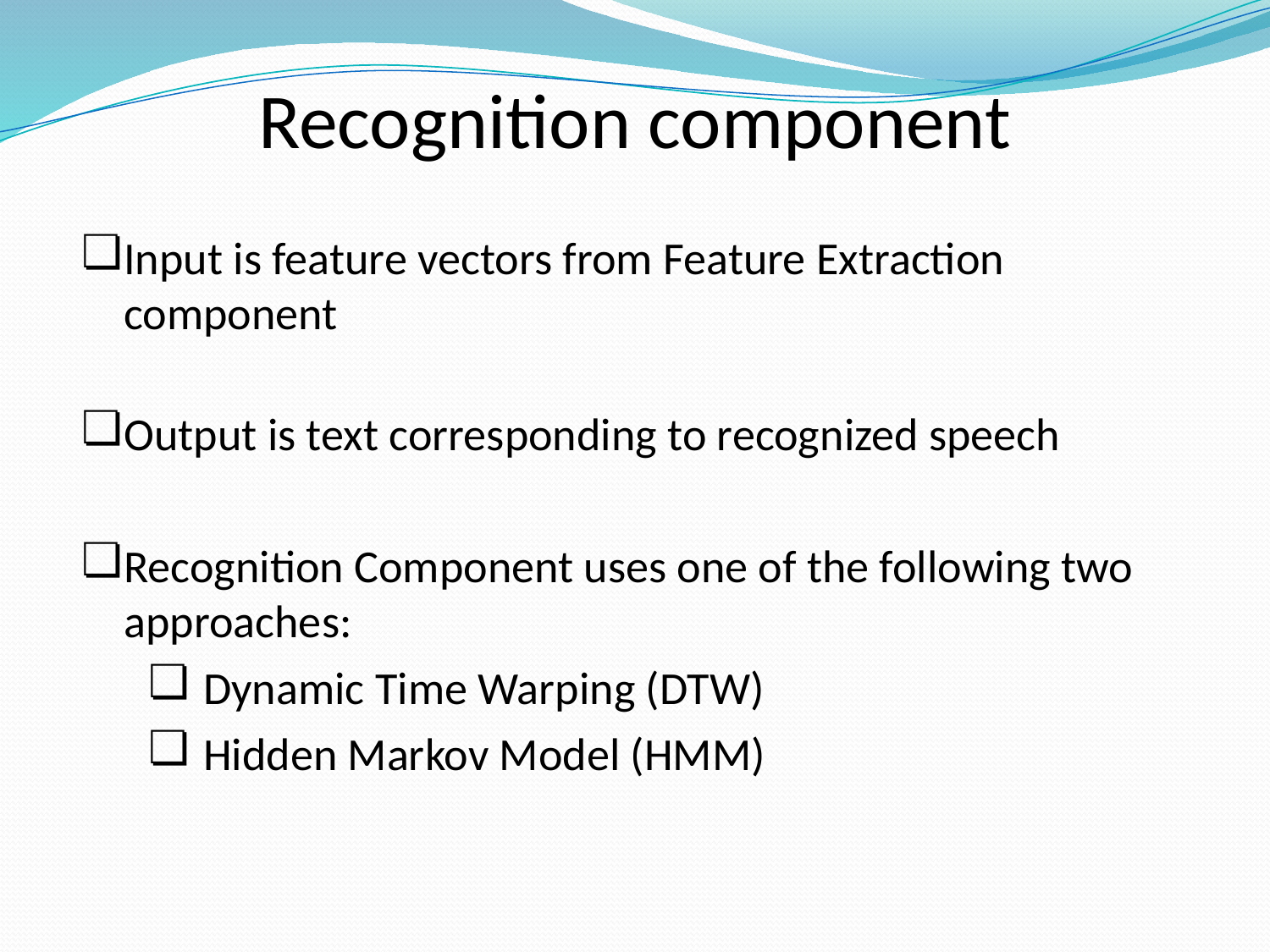

# Recognition component
Input is feature vectors from Feature Extraction component

Output is text corresponding to recognized speech

Recognition Component uses one of the following two approaches:
Dynamic Time Warping (DTW)
Hidden Markov Model (HMM)